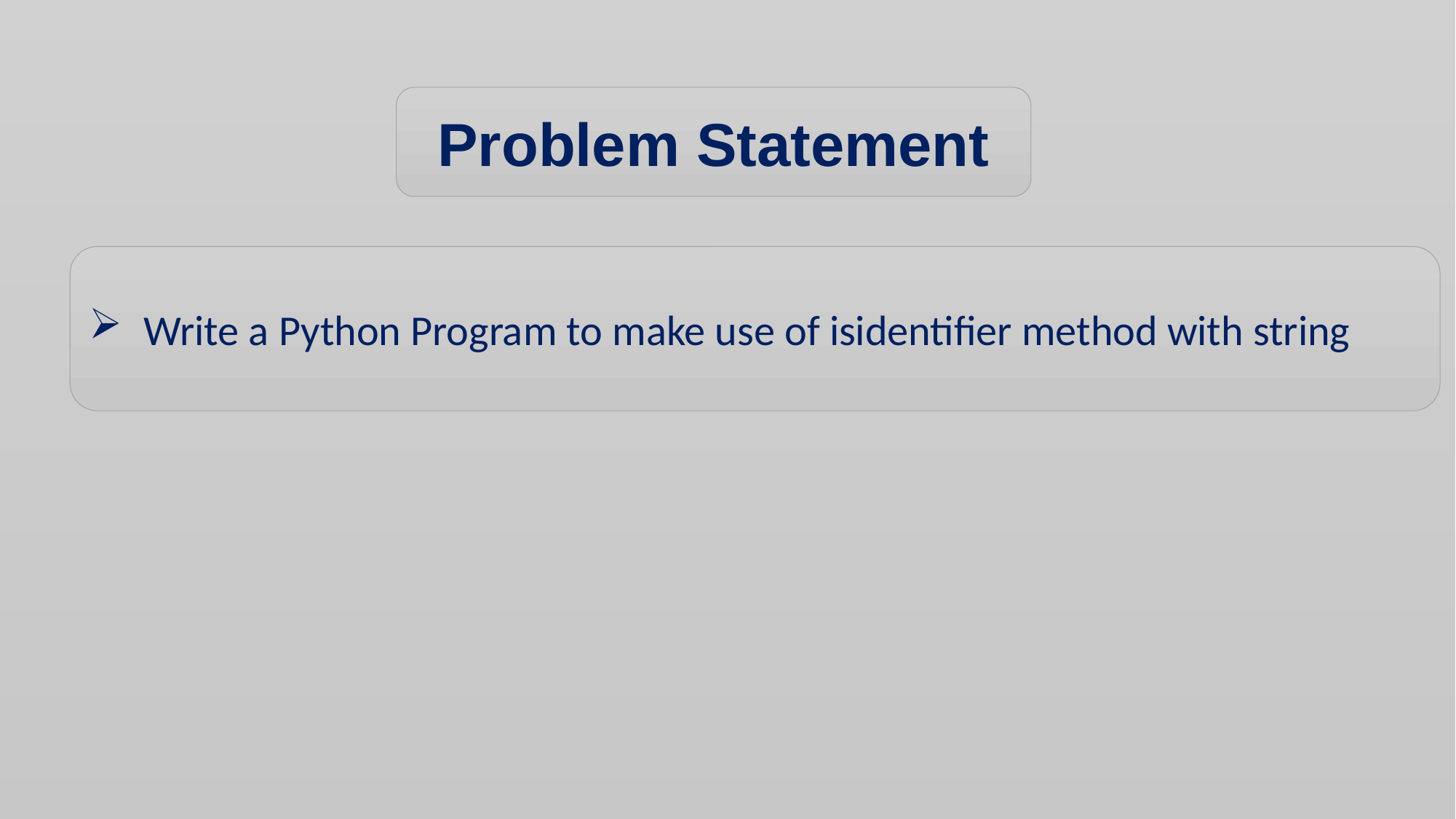

Problem Statement
Write a Python Program to make use of isidentifier method with string